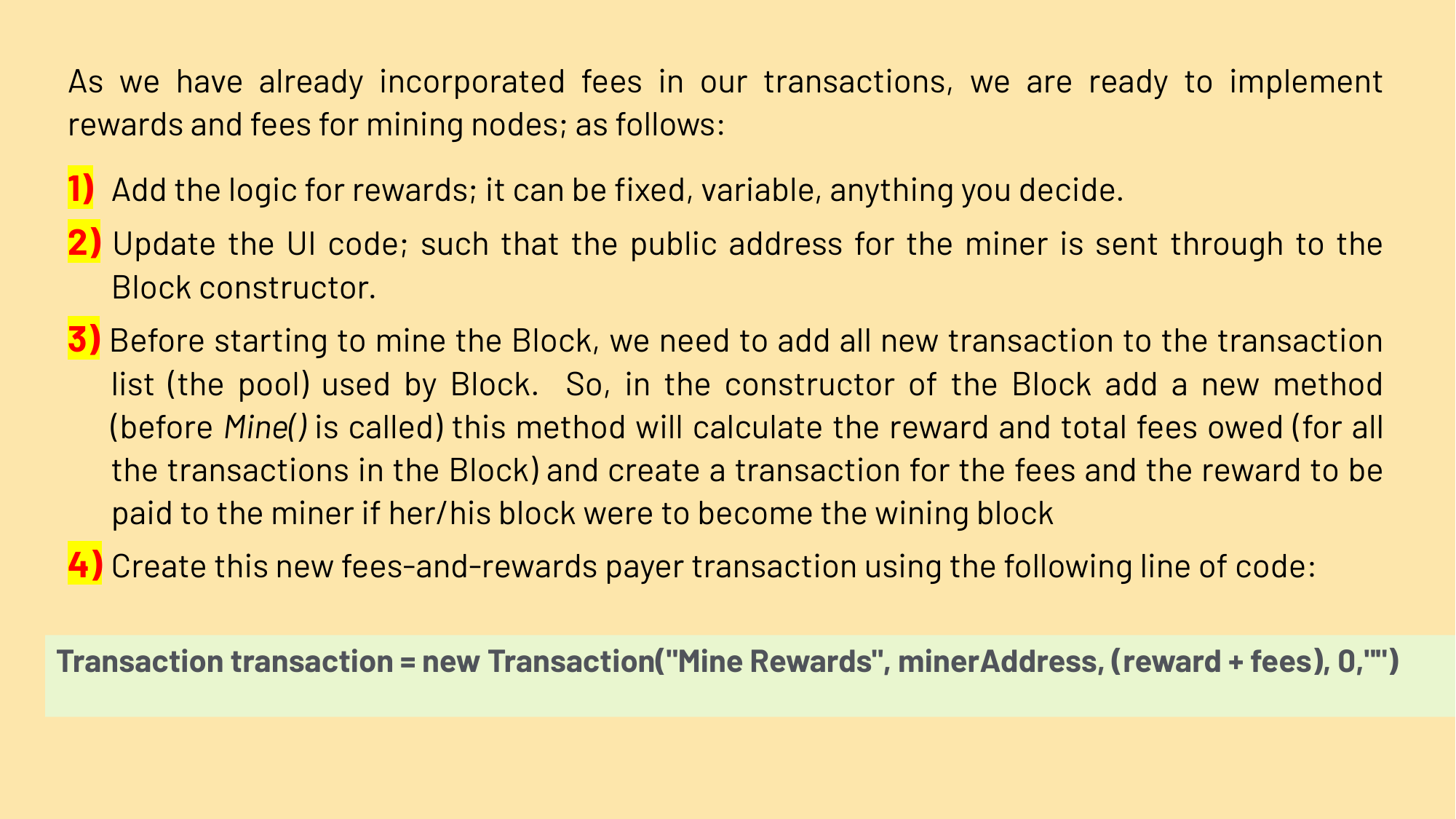

As we have already incorporated fees in our transactions, we are ready to implement rewards and fees for mining nodes; as follows:
1) 	Add the logic for rewards; it can be fixed, variable, anything you decide.
2) Update the UI code; such that the public address for the miner is sent through to the Block constructor.
3) Before starting to mine the Block, we need to add all new transaction to the transaction list (the pool) used by Block.  So, in the constructor of the Block add a new method (before Mine() is called) this method will calculate the reward and total fees owed (for all the transactions in the Block) and create a transaction for the fees and the reward to be paid to the miner if her/his block were to become the wining block
4) 	Create this new fees-and-rewards payer transaction using the following line of code:

Transaction transaction = new Transaction("Mine Rewards", minerAddress, (reward + fees), 0,"")